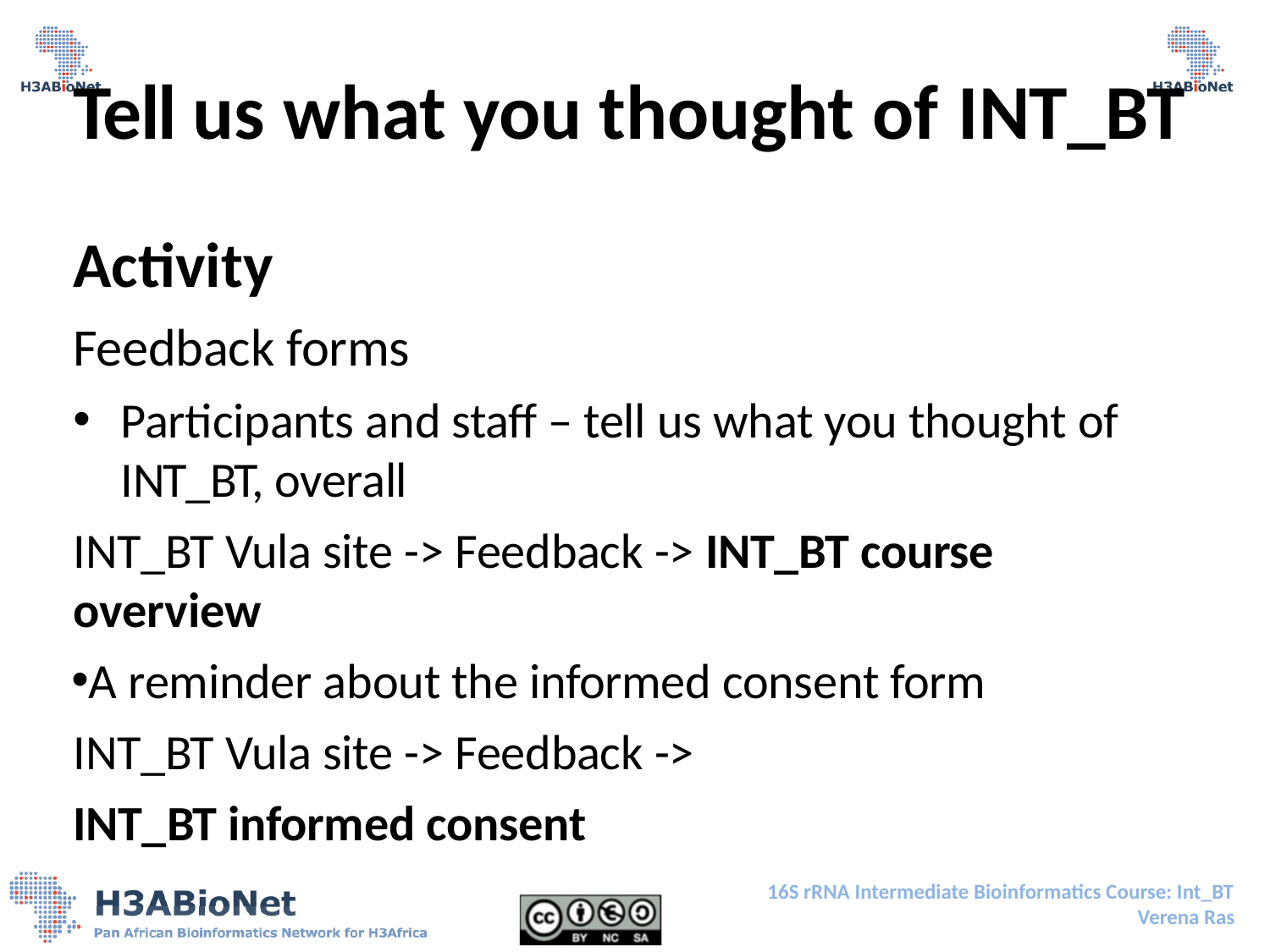

# Tell us what you thought of INT_BT
Activity
Feedback forms
Participants and staff – tell us what you thought of  INT_BT, overall
INT_BT Vula site -> Feedback -> INT_BT course overview
A reminder about the informed consent form  INT_BT Vula site -> Feedback ->
INT_BT informed consent

16S rRNA Intermediate Bioinformatics Course: Int_BT
Verena Ras